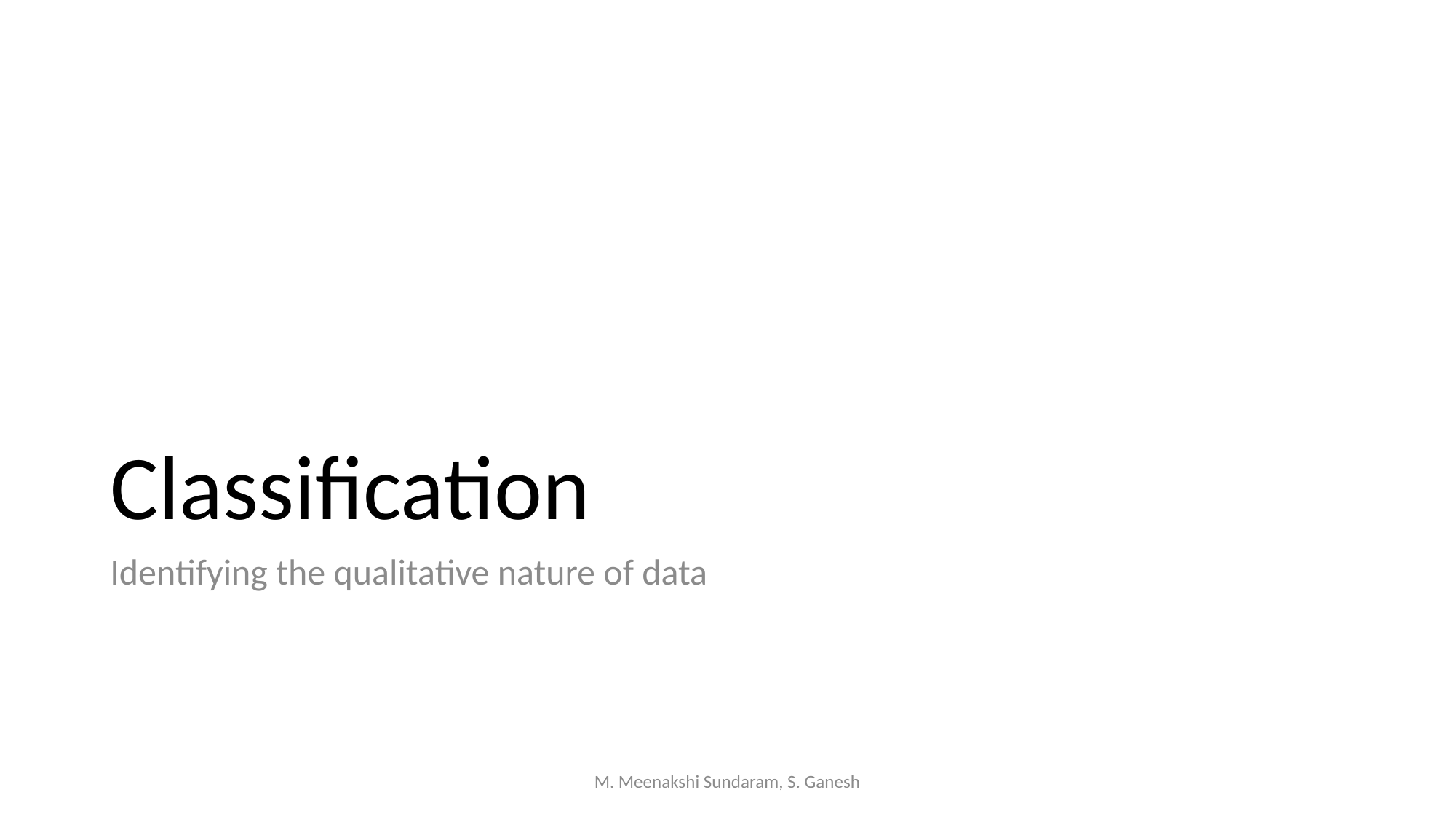

# Classification
Identifying the qualitative nature of data
M. Meenakshi Sundaram, S. Ganesh